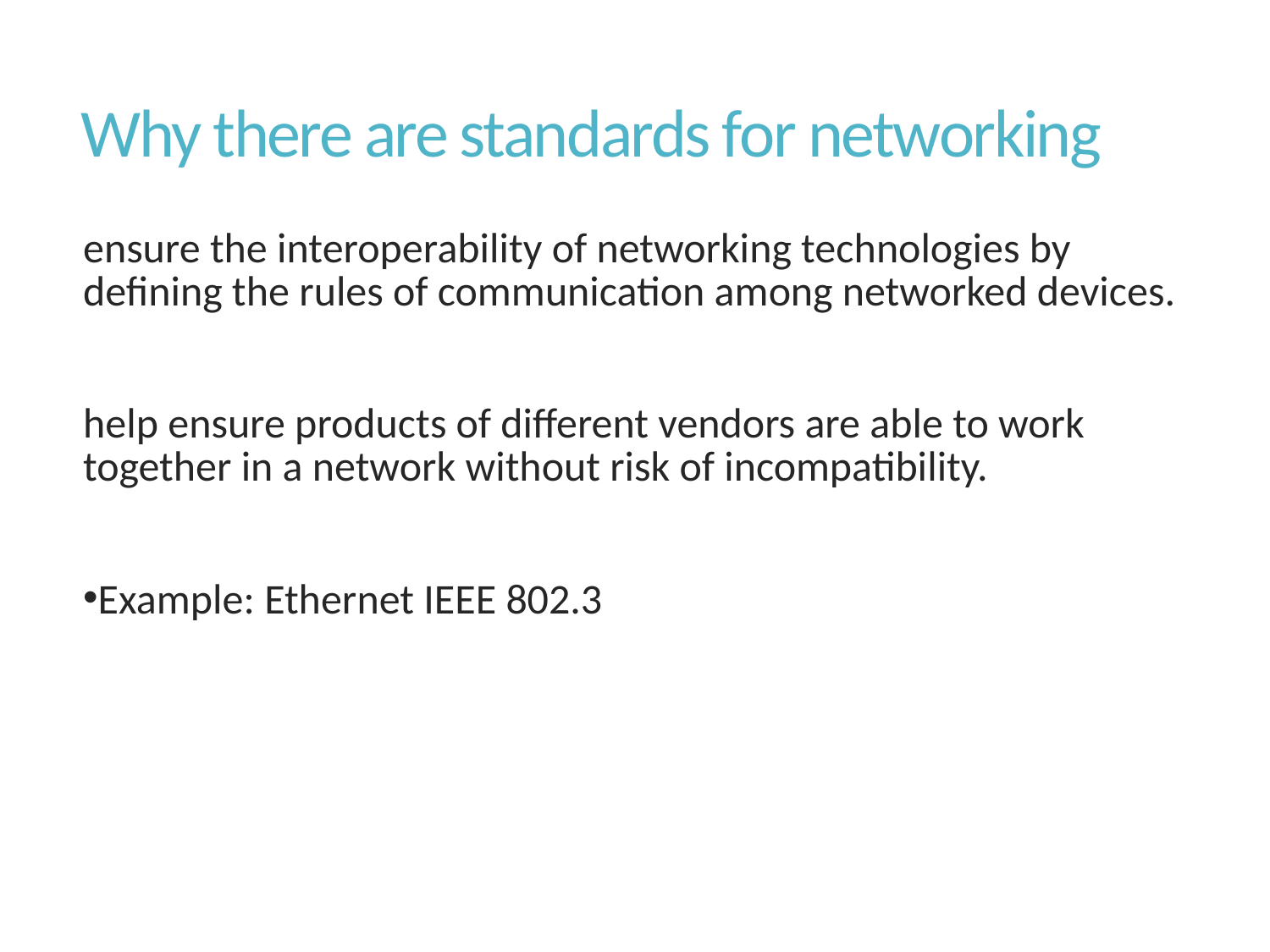

# Why there are standards for networking
ensure the interoperability of networking technologies by defining the rules of communication among networked devices.

help ensure products of different vendors are able to work together in a network without risk of incompatibility.

Example: Ethernet IEEE 802.3